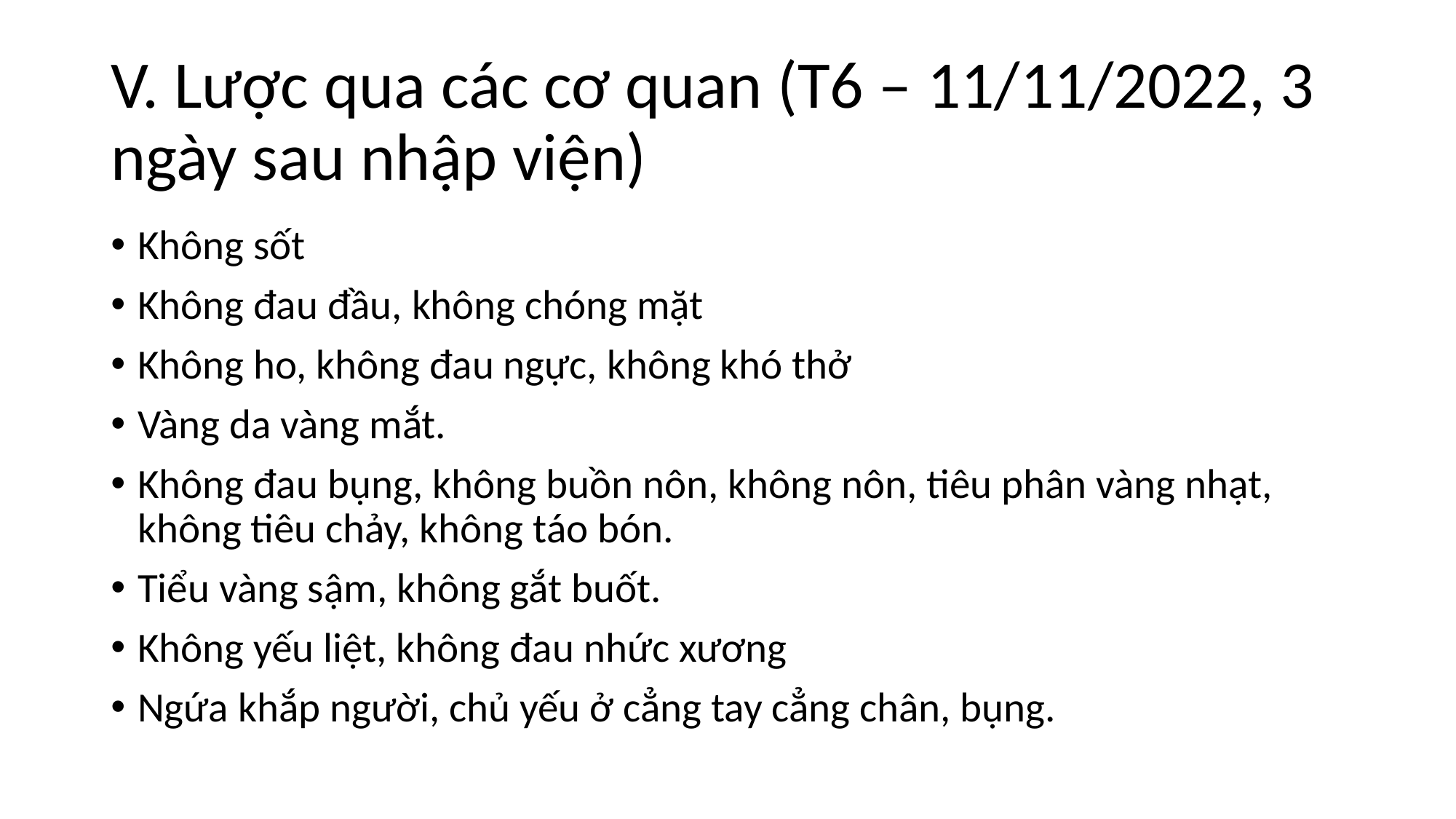

# V. Lược qua các cơ quan (T6 – 11/11/2022, 3 ngày sau nhập viện)
Không sốt
Không đau đầu, không chóng mặt
Không ho, không đau ngực, không khó thở
Vàng da vàng mắt.
Không đau bụng, không buồn nôn, không nôn, tiêu phân vàng nhạt, không tiêu chảy, không táo bón.
Tiểu vàng sậm, không gắt buốt.
Không yếu liệt, không đau nhức xương
Ngứa khắp người, chủ yếu ở cẳng tay cẳng chân, bụng.